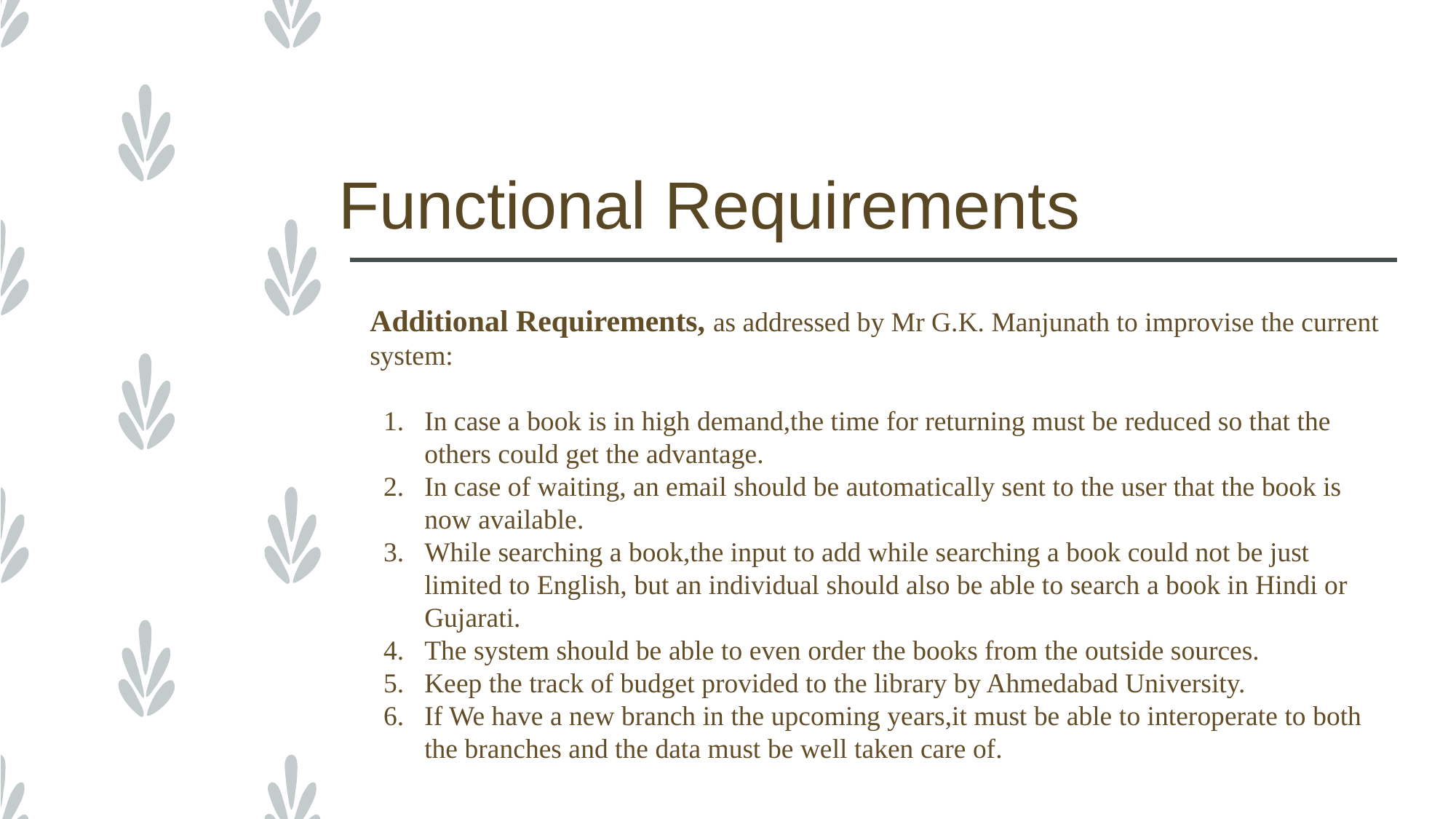

# Functional Requirements
Additional Requirements, as addressed by Mr G.K. Manjunath to improvise the current system:

In case a book is in high demand,the time for returning must be reduced so that the others could get the advantage.
In case of waiting, an email should be automatically sent to the user that the book is now available.
While searching a book,the input to add while searching a book could not be just limited to English, but an individual should also be able to search a book in Hindi or Gujarati.
The system should be able to even order the books from the outside sources.
Keep the track of budget provided to the library by Ahmedabad University.
If We have a new branch in the upcoming years,it must be able to interoperate to both the branches and the data must be well taken care of.